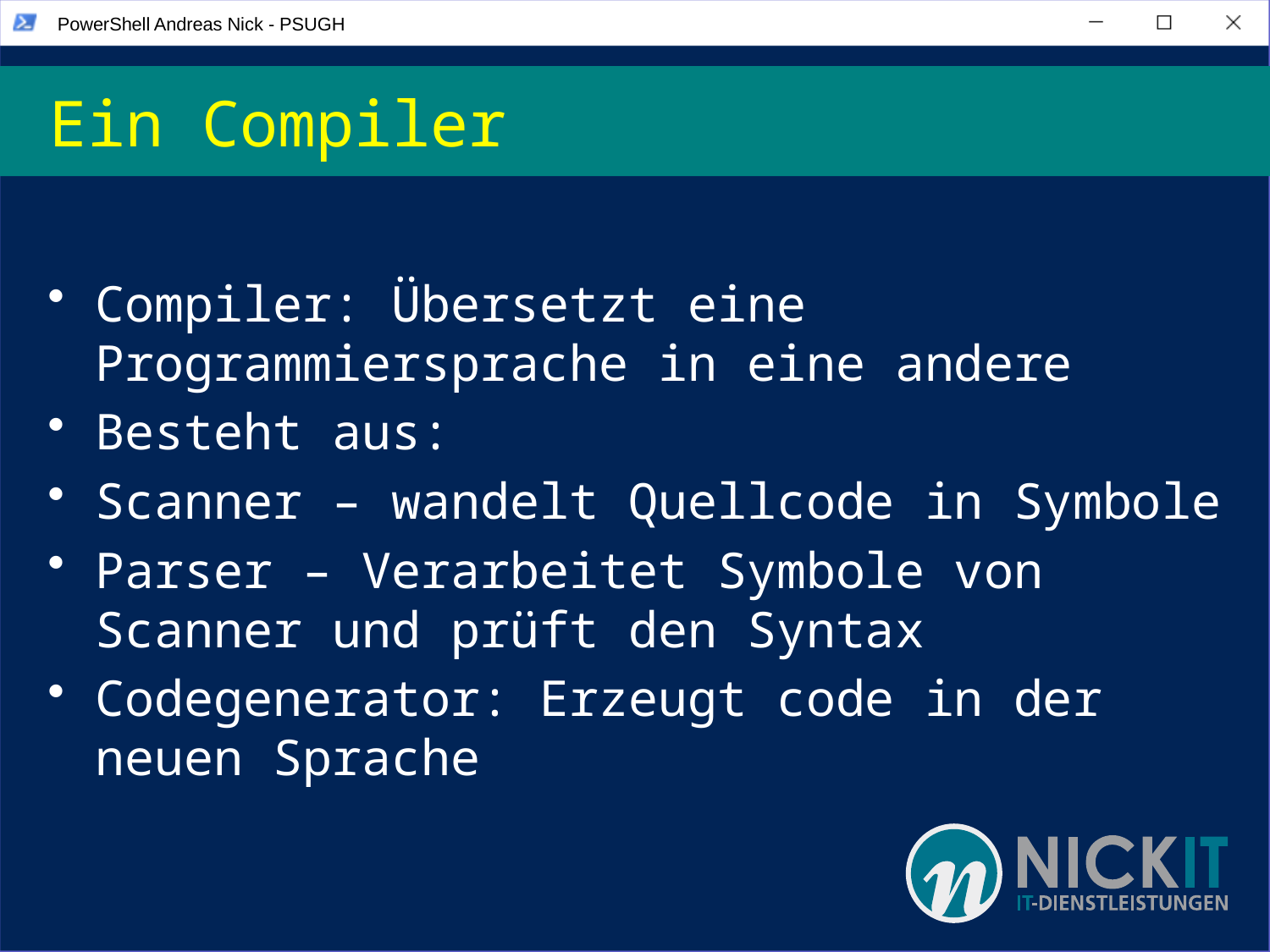

# Ein Compiler
Compiler: Übersetzt eine Programmiersprache in eine andere
Besteht aus:
Scanner – wandelt Quellcode in Symbole
Parser – Verarbeitet Symbole von Scanner und prüft den Syntax
Codegenerator: Erzeugt code in der neuen Sprache